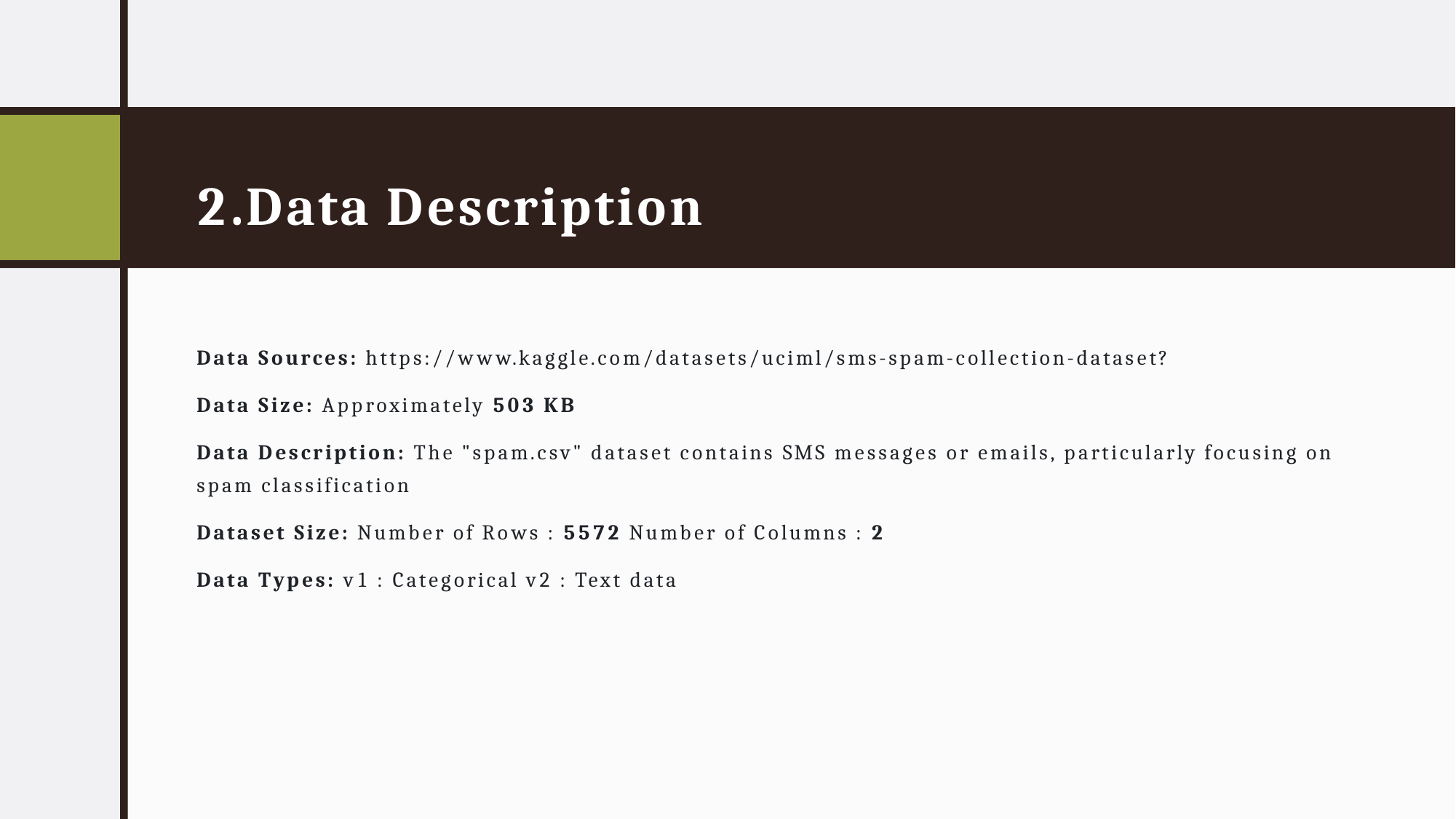

# 2.Data Description

Data Sources: https://www.kaggle.com/datasets/uciml/sms-spam-collection-dataset?
Data Size: Approximately 503 KB
Data Description: The "spam.csv" dataset contains SMS messages or emails, particularly focusing on spam classification
Dataset Size: Number of Rows : 5572 Number of Columns : 2
Data Types: v1 : Categorical v2 : Text data